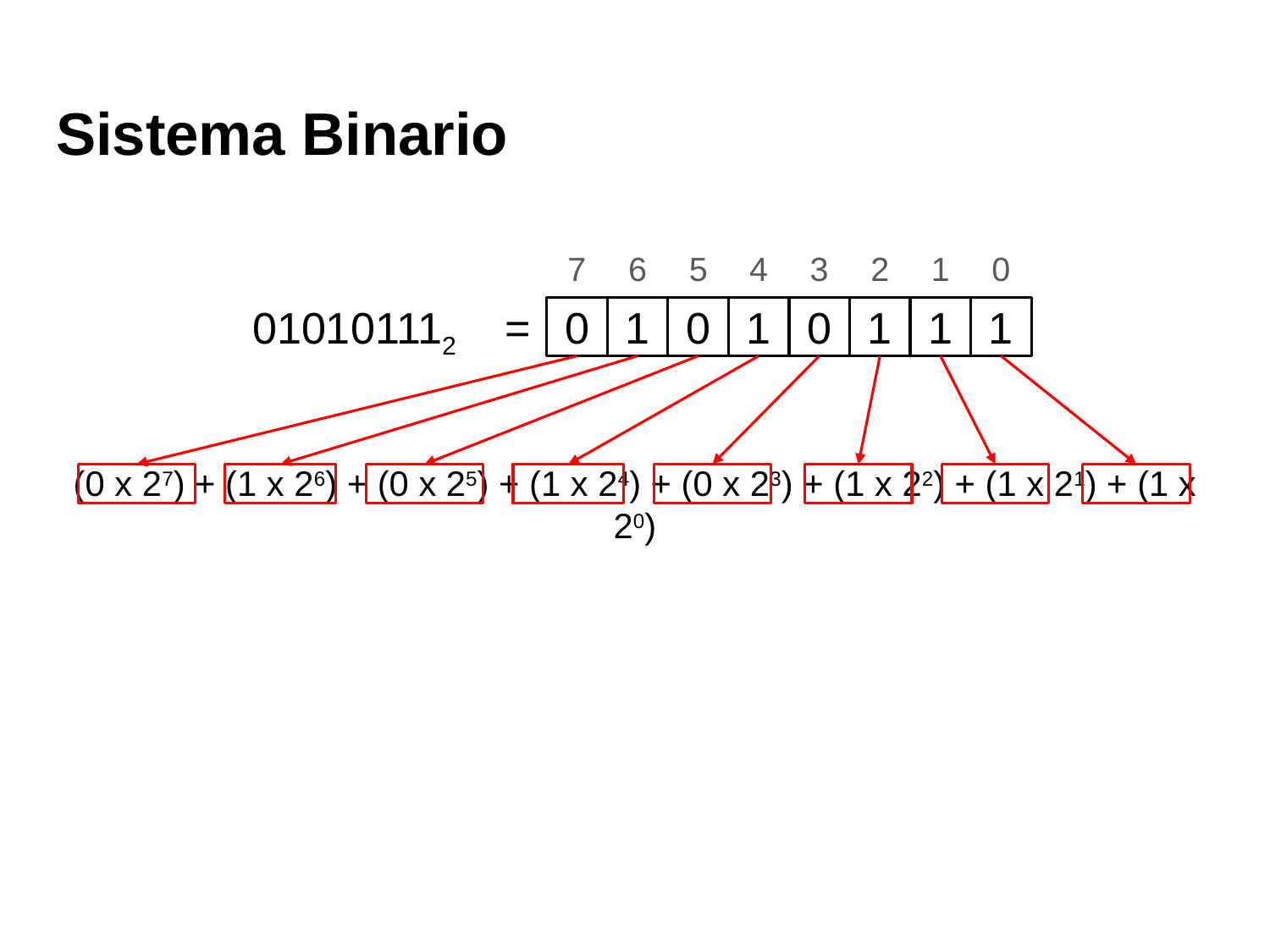

# Sistema Binario
3
2
1
0
7
6
5
4
010101112    =
0
1
1
1
0
1
0
1
(0 x 27) + (1 x 26) + (0 x 25) + (1 x 24) + (0 x 23) + (1 x 22) + (1 x 21) + (1 x 20)